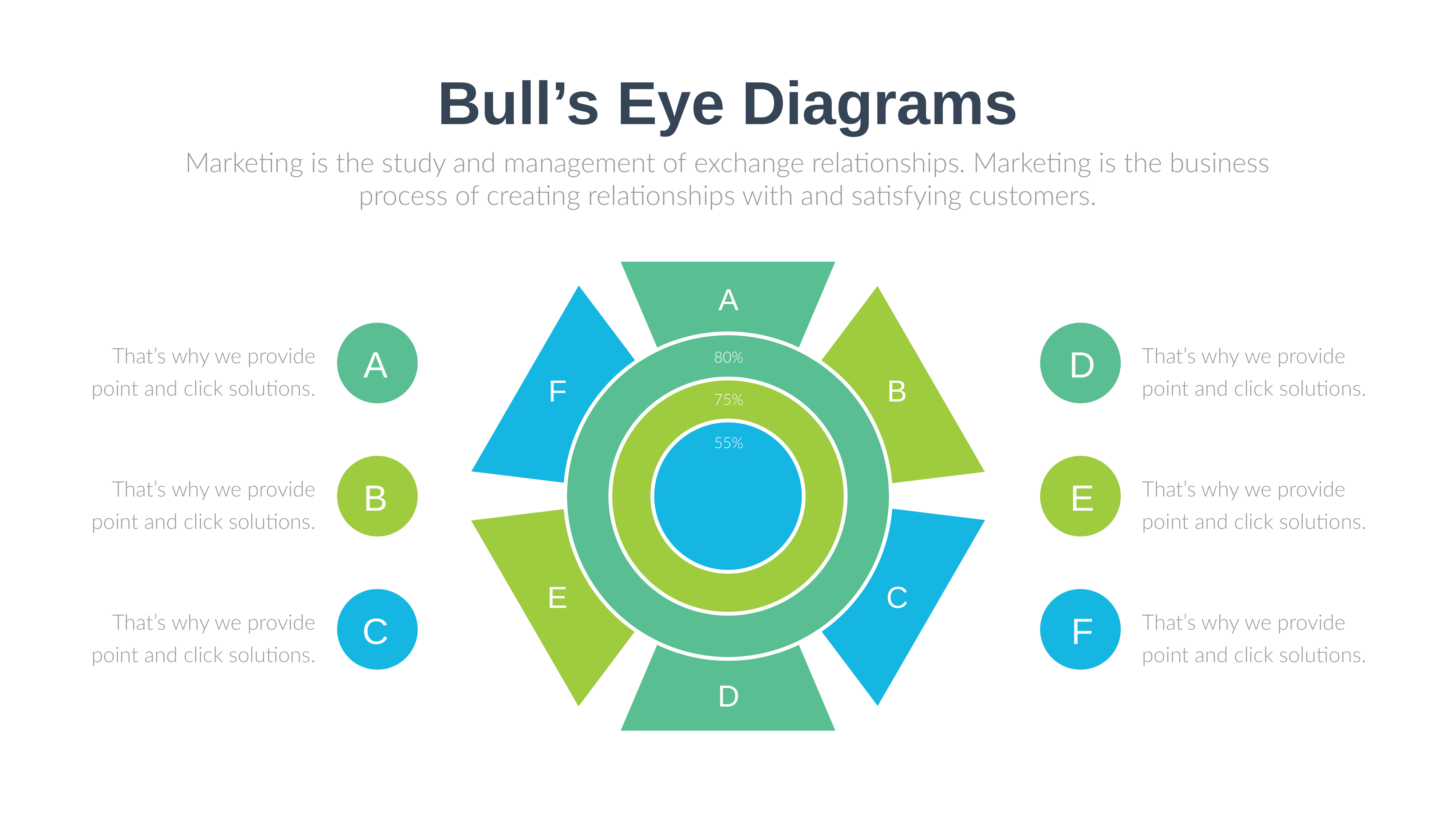

Bull’s Eye Diagrams
Marketing is the study and management of exchange relationships. Marketing is the business process of creating relationships with and satisfying customers.

A

A
That’s why we provide point and click solutions.

B
That’s why we provide point and click solutions.

C
That’s why we provide point and click solutions.

D
That’s why we provide point and click solutions.

E
That’s why we provide point and click solutions.

F
That’s why we provide point and click solutions.

80%
F
B
75%
55%
E
C
D